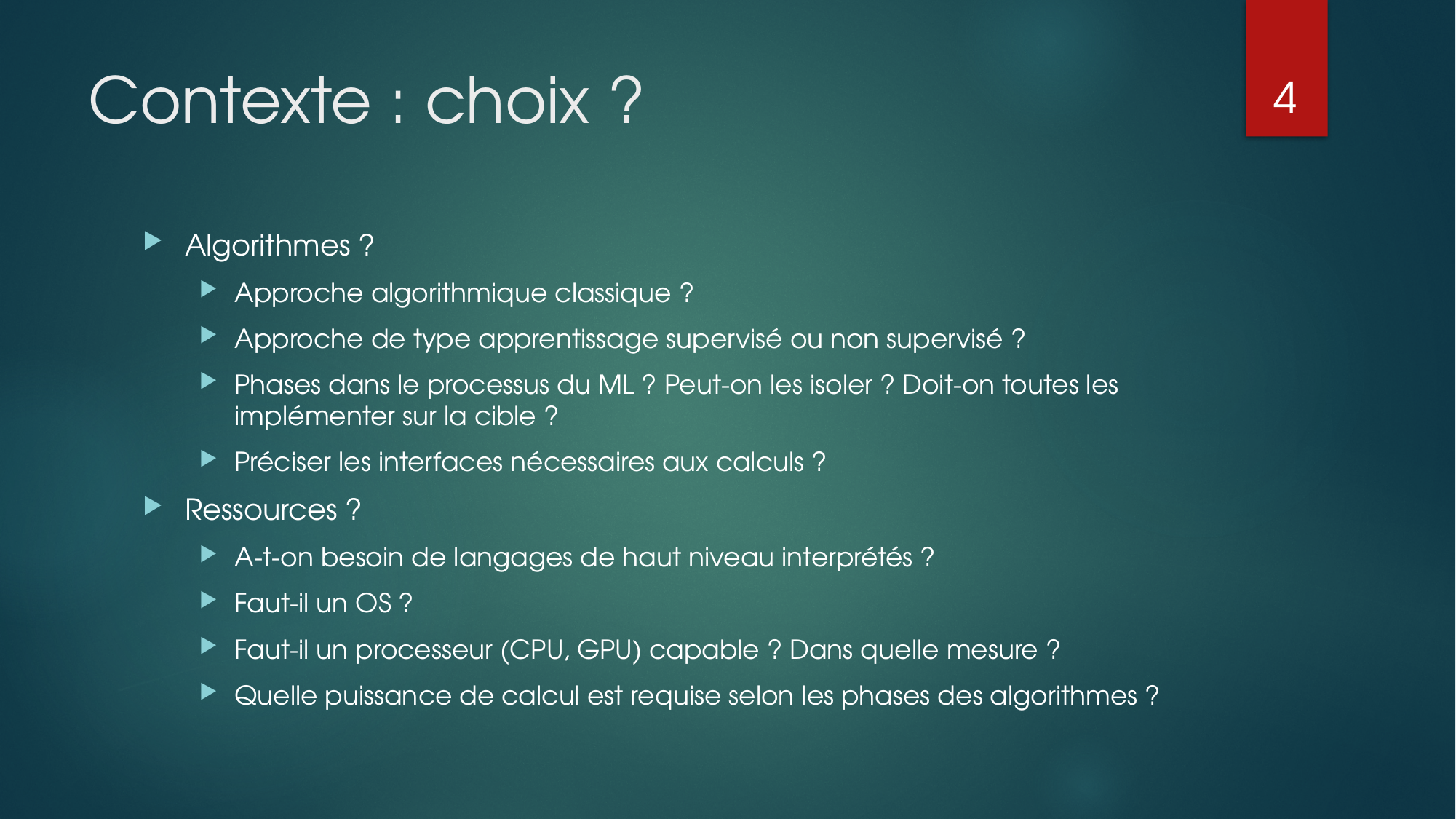

4
# Contexte : choix ?
Algorithmes ?
Approche algorithmique classique ?
Approche de type apprentissage supervisé ou non supervisé ?
Phases dans le processus du ML ? Peut-on les isoler ? Doit-on toutes les implémenter sur la cible ?
Préciser les interfaces nécessaires aux calculs ?
Ressources ?
A-t-on besoin de langages de haut niveau interprétés ?
Faut-il un OS ?
Faut-il un processeur (CPU, GPU) capable ? Dans quelle mesure ?
Quelle puissance de calcul est requise selon les phases des algorithmes ?